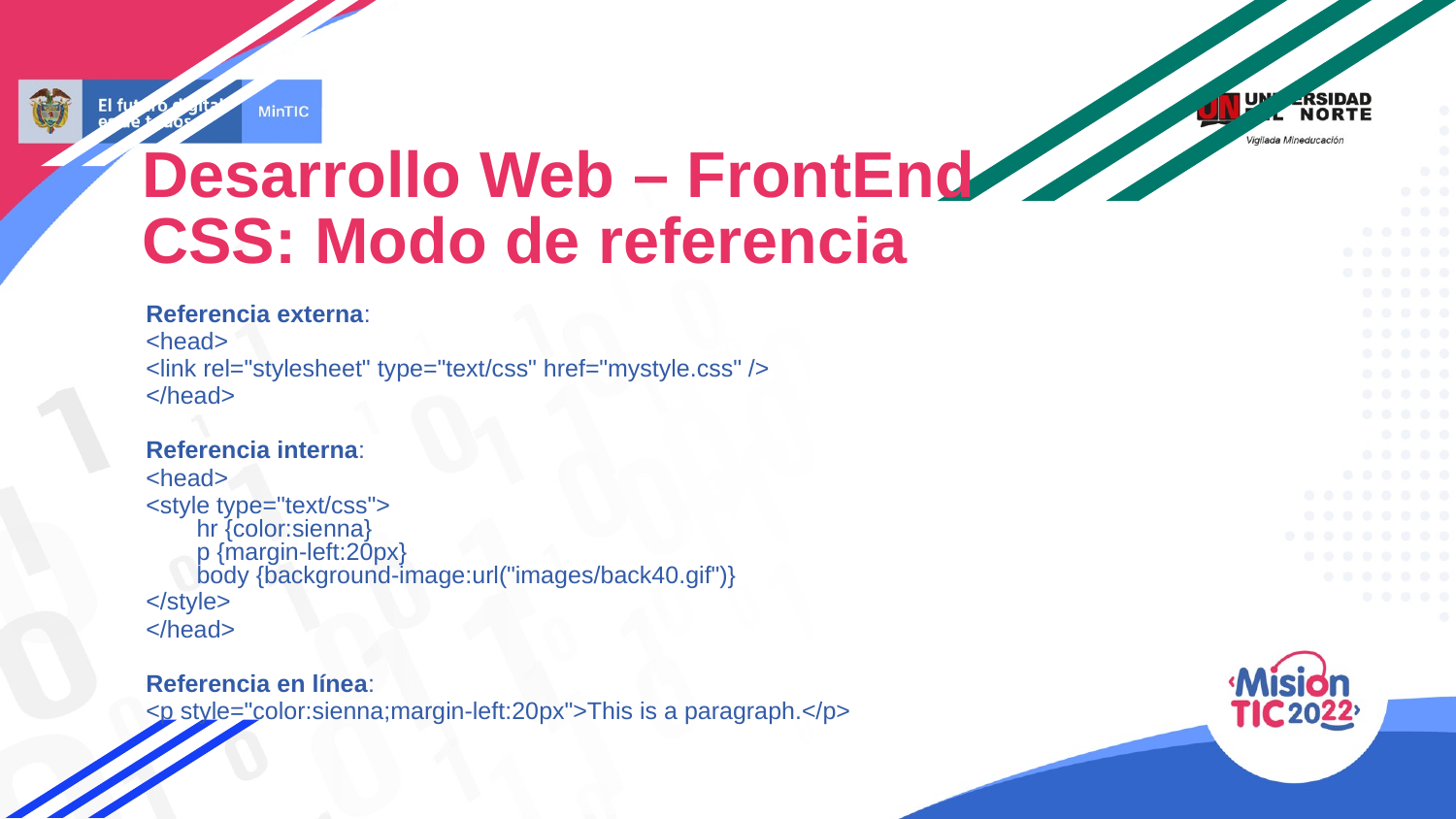

Desarrollo Web – FrontEnd
CSS: Modo de referencia
Referencia externa:
<head>
<link rel="stylesheet" type="text/css" href="mystyle.css" />
</head>

Referencia interna:
<head>
<style type="text/css">
hr {color:sienna}
p {margin-left:20px}
body {background-image:url("images/back40.gif")}
</style>
</head>

Referencia en línea:
<p style="color:sienna;margin-left:20px">This is a paragraph.</p>